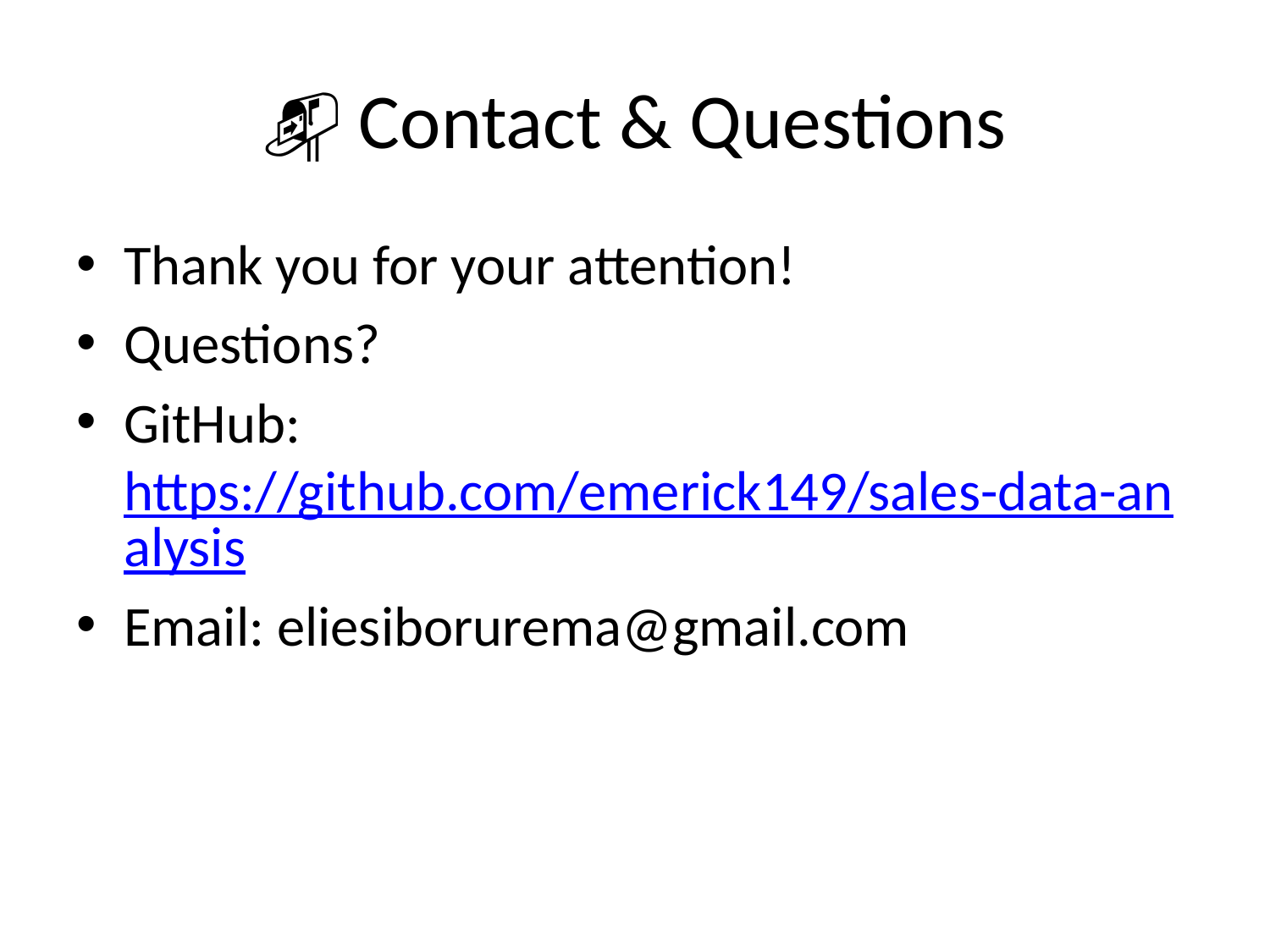

# 📬 Contact & Questions
Thank you for your attention!
Questions?
GitHub: https://github.com/emerick149/sales-data-analysis
Email: eliesiborurema@gmail.com